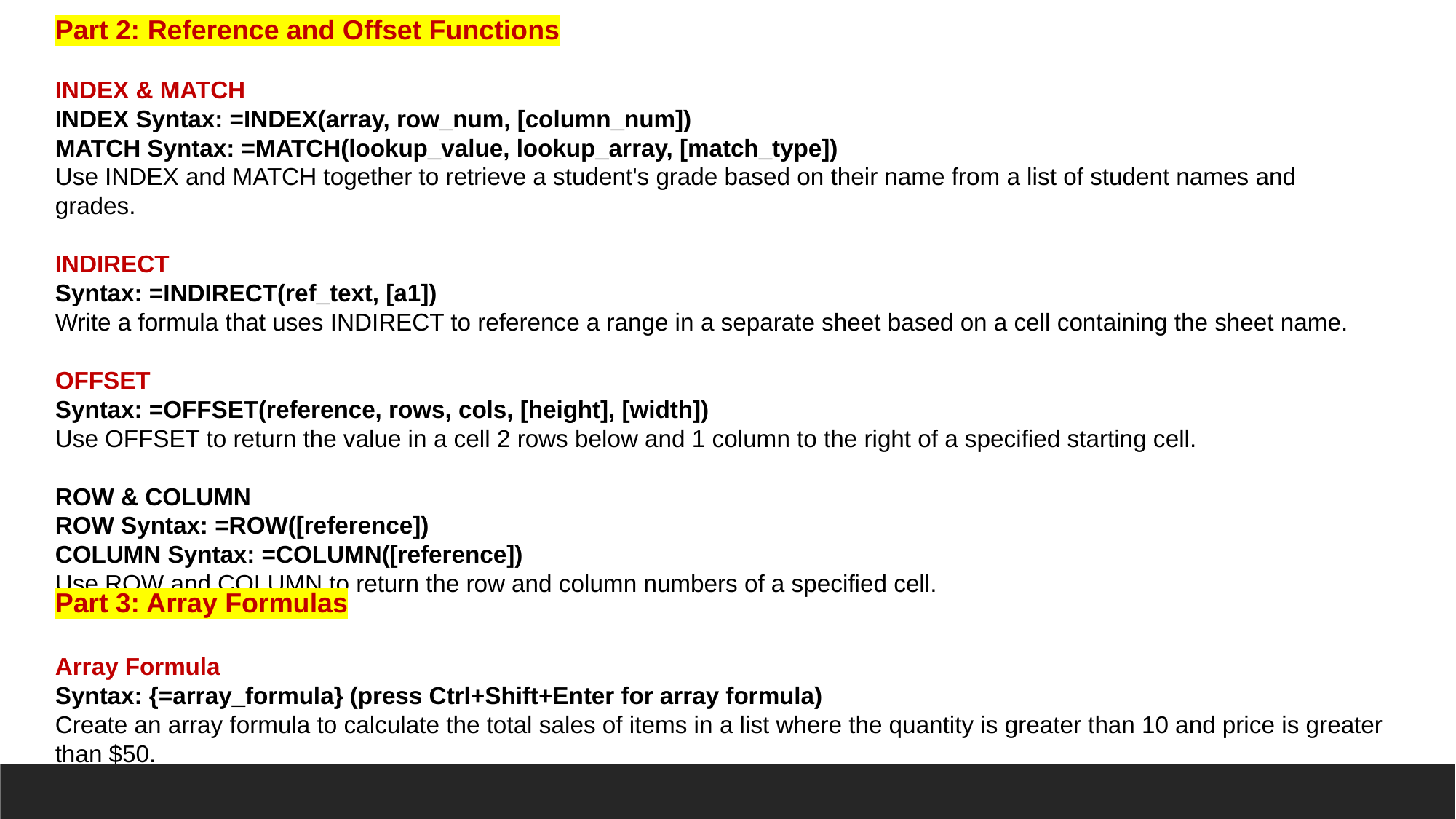

Part 2: Reference and Offset Functions

INDEX & MATCH
INDEX Syntax: =INDEX(array, row_num, [column_num])
MATCH Syntax: =MATCH(lookup_value, lookup_array, [match_type])
Use INDEX and MATCH together to retrieve a student's grade based on their name from a list of student names and grades.

INDIRECT
Syntax: =INDIRECT(ref_text, [a1])
Write a formula that uses INDIRECT to reference a range in a separate sheet based on a cell containing the sheet name.

OFFSET
Syntax: =OFFSET(reference, rows, cols, [height], [width])
Use OFFSET to return the value in a cell 2 rows below and 1 column to the right of a specified starting cell.

ROW & COLUMN
ROW Syntax: =ROW([reference])
COLUMN Syntax: =COLUMN([reference])
Use ROW and COLUMN to return the row and column numbers of a specified cell.
Part 3: Array Formulas

Array Formula
Syntax: {=array_formula} (press Ctrl+Shift+Enter for array formula)
Create an array formula to calculate the total sales of items in a list where the quantity is greater than 10 and price is greater than $50.